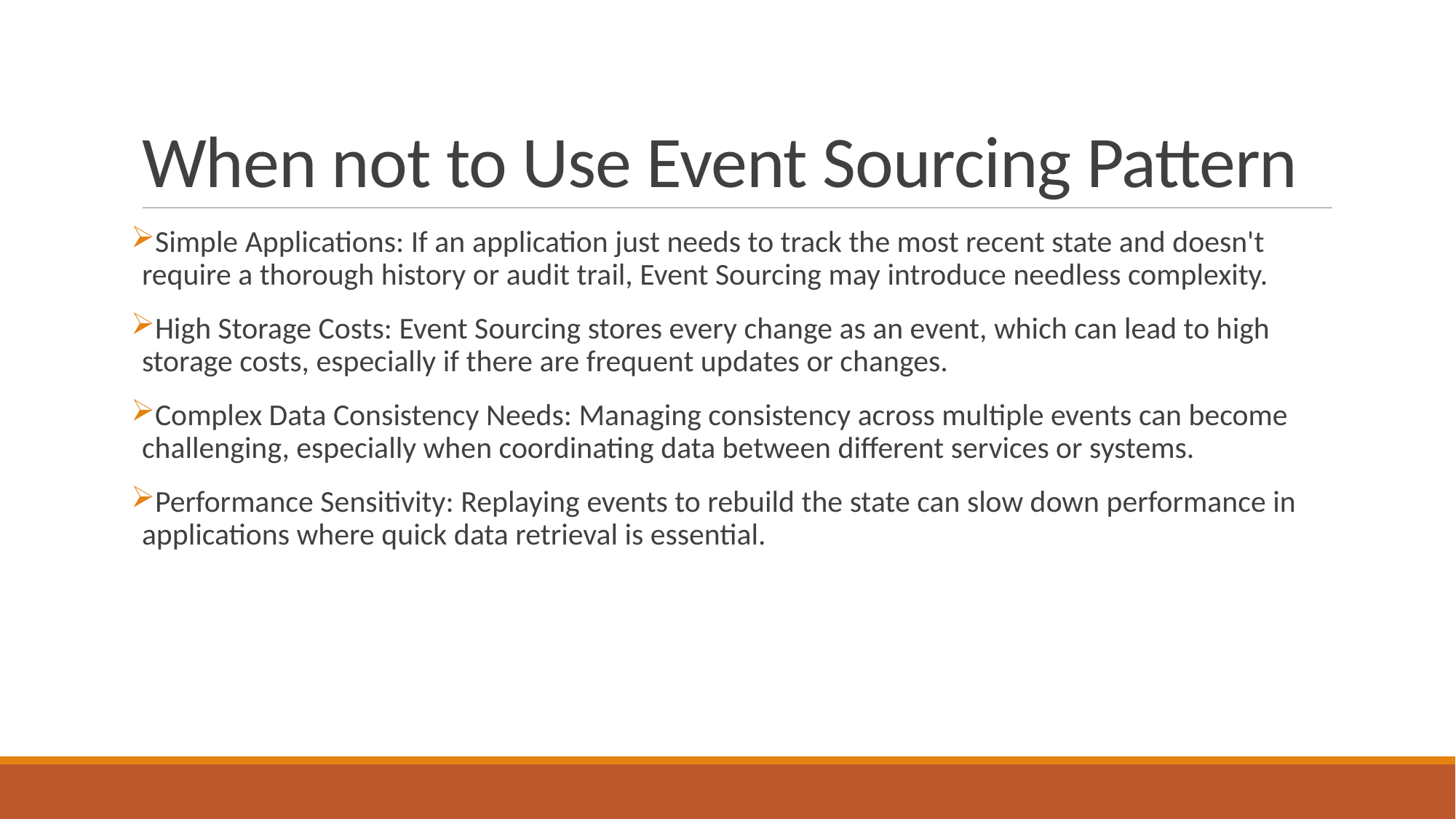

# When not to Use Event Sourcing Pattern
Simple Applications: If an application just needs to track the most recent state and doesn't require a thorough history or audit trail, Event Sourcing may introduce needless complexity.
High Storage Costs: Event Sourcing stores every change as an event, which can lead to high storage costs, especially if there are frequent updates or changes.
Complex Data Consistency Needs: Managing consistency across multiple events can become challenging, especially when coordinating data between different services or systems.
Performance Sensitivity: Replaying events to rebuild the state can slow down performance in applications where quick data retrieval is essential.